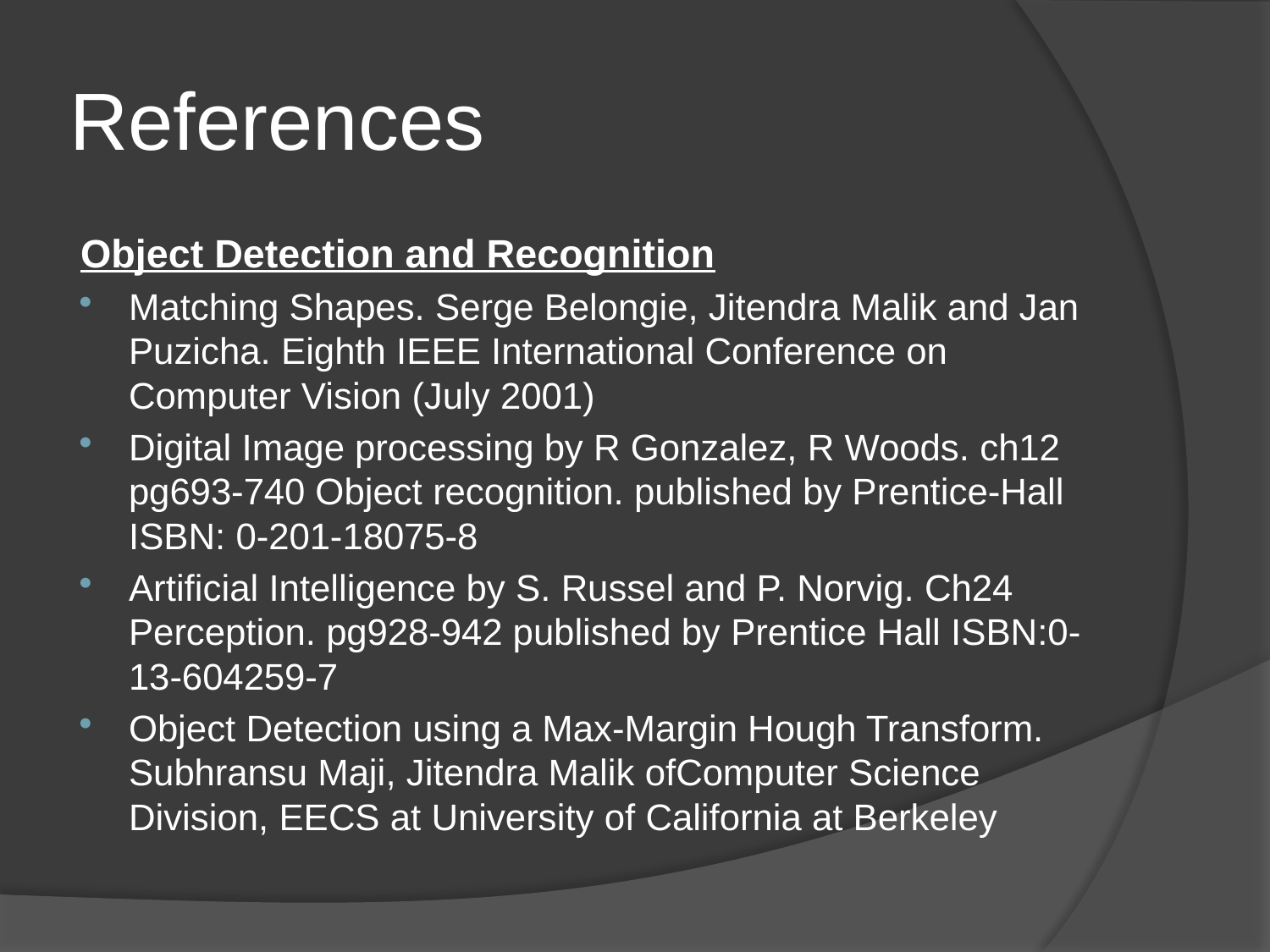

# References
Object Detection and Recognition
Matching Shapes. Serge Belongie, Jitendra Malik and Jan Puzicha. Eighth IEEE International Conference on Computer Vision (July 2001)
Digital Image processing by R Gonzalez, R Woods. ch12 pg693-740 Object recognition. published by Prentice-Hall ISBN: 0-201-18075-8
Artificial Intelligence by S. Russel and P. Norvig. Ch24 Perception. pg928-942 published by Prentice Hall ISBN:0-13-604259-7
Object Detection using a Max-Margin Hough Transform. Subhransu Maji, Jitendra Malik ofComputer Science Division, EECS at University of California at Berkeley